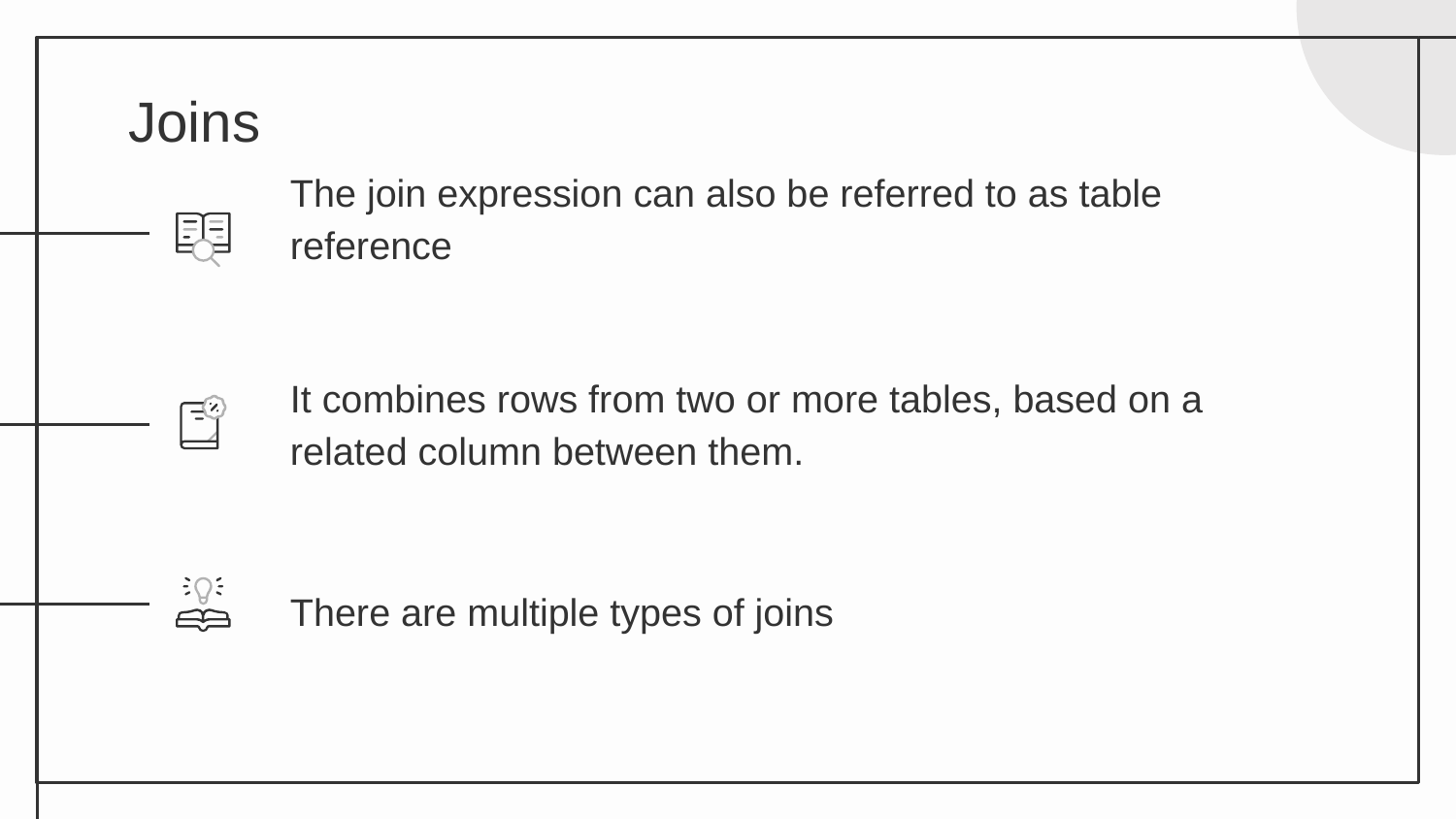

# Joins
The join expression can also be referred to as table reference

It combines rows from two or more tables, based on a related column between them.
There are multiple types of joins